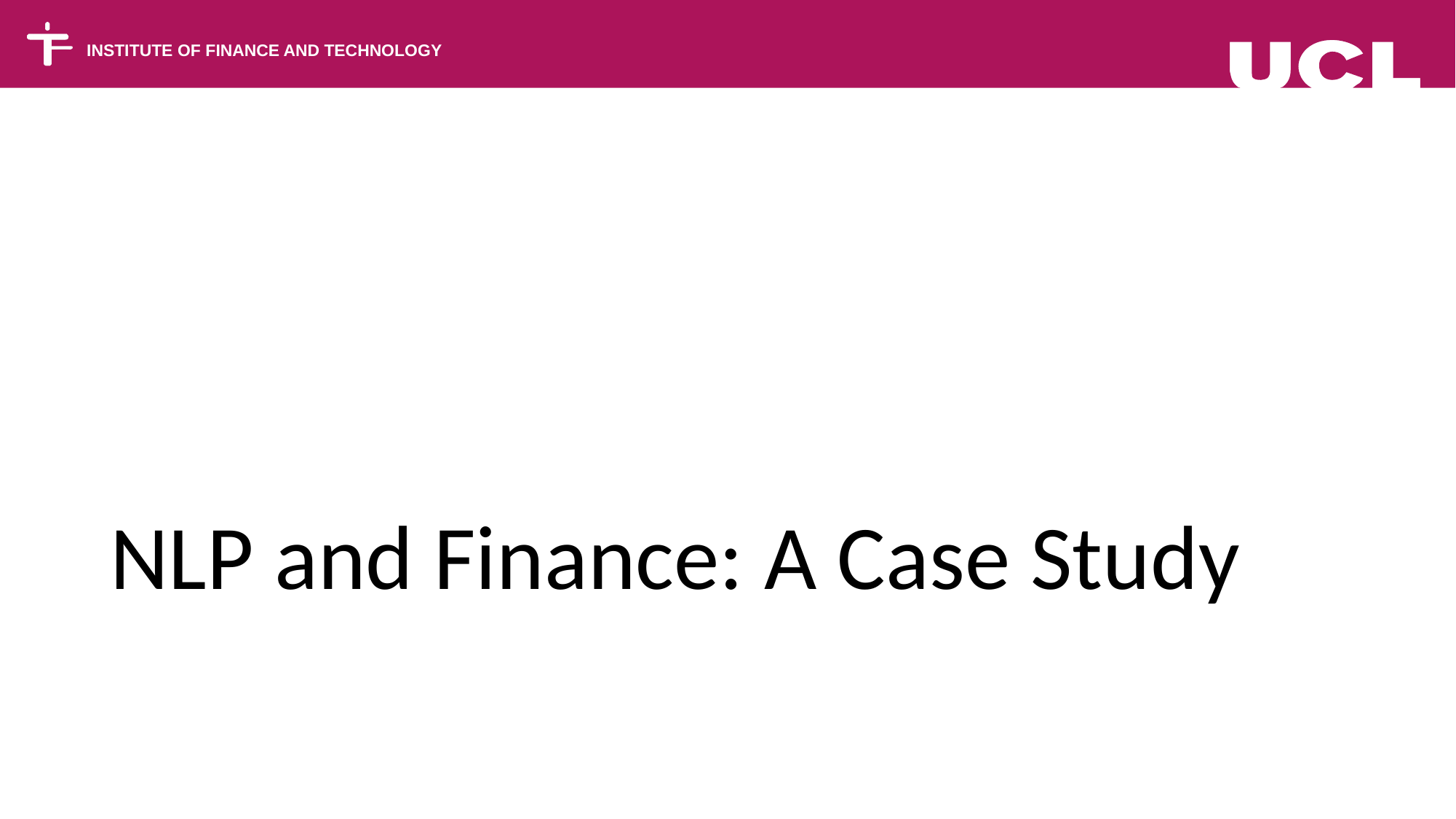

# NLP and Finance: A Case Study